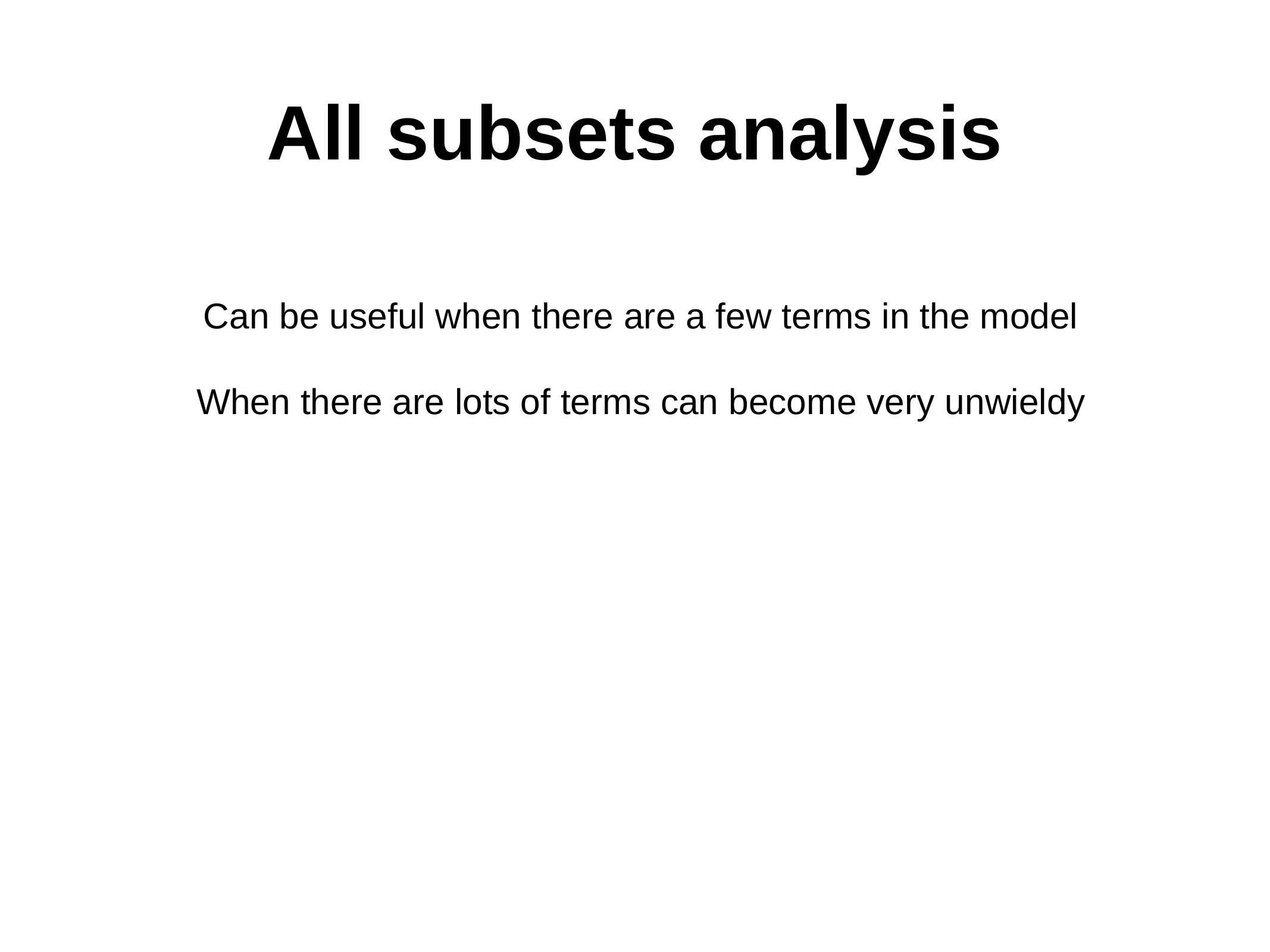

All subsets analysis
Can be useful when there are a few terms in the model

When there are lots of terms can become very unwieldy